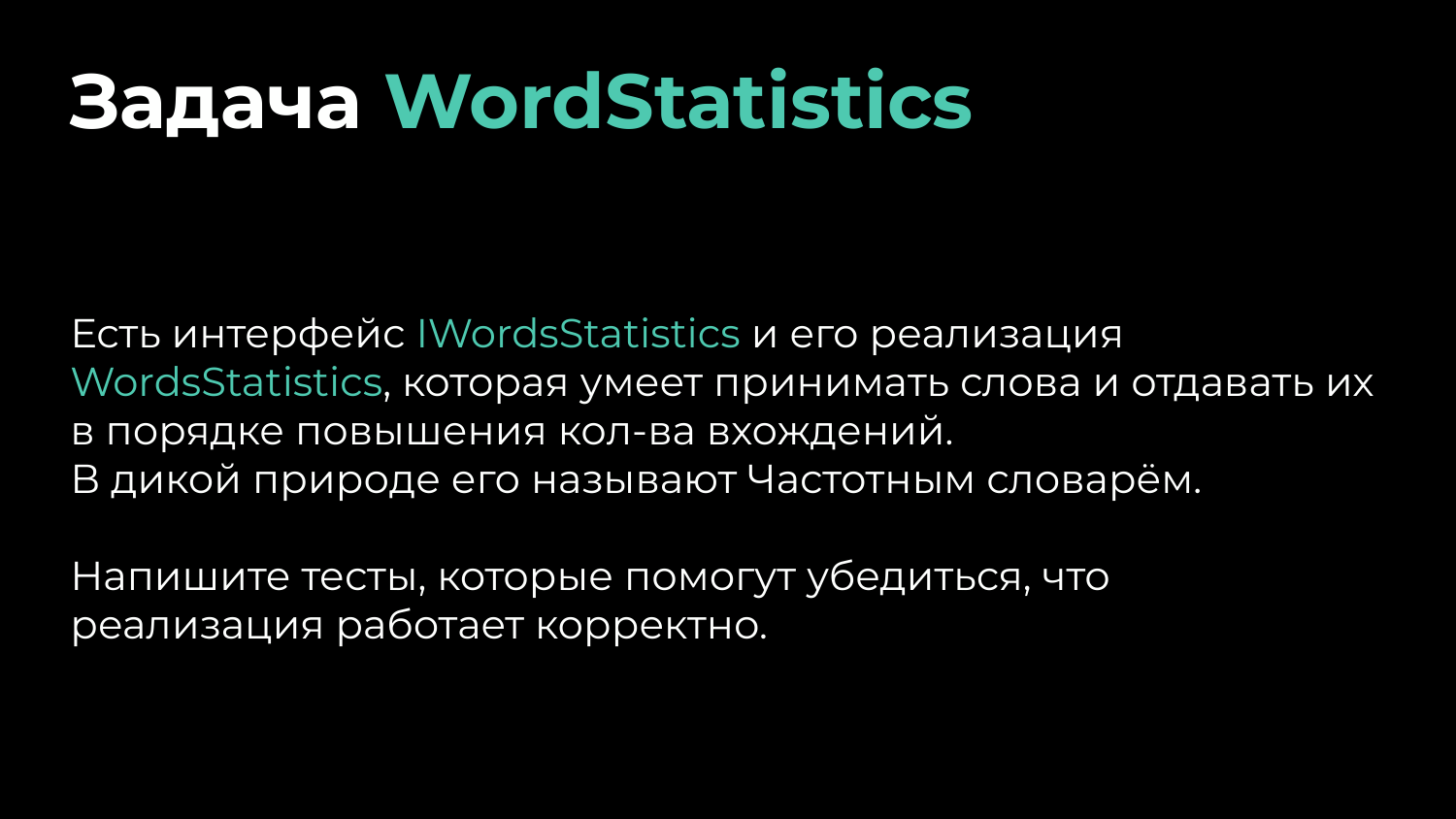

# Задача WordStatistics
Есть интерфейс IWordsStatistics и его реализация WordsStatistics, которая умеет принимать слова и отдавать их в порядке повышения кол-ва вхождений.
В дикой природе его называют Частотным словарём.

Напишите тесты, которые помогут убедиться, что реализация работает корректно.